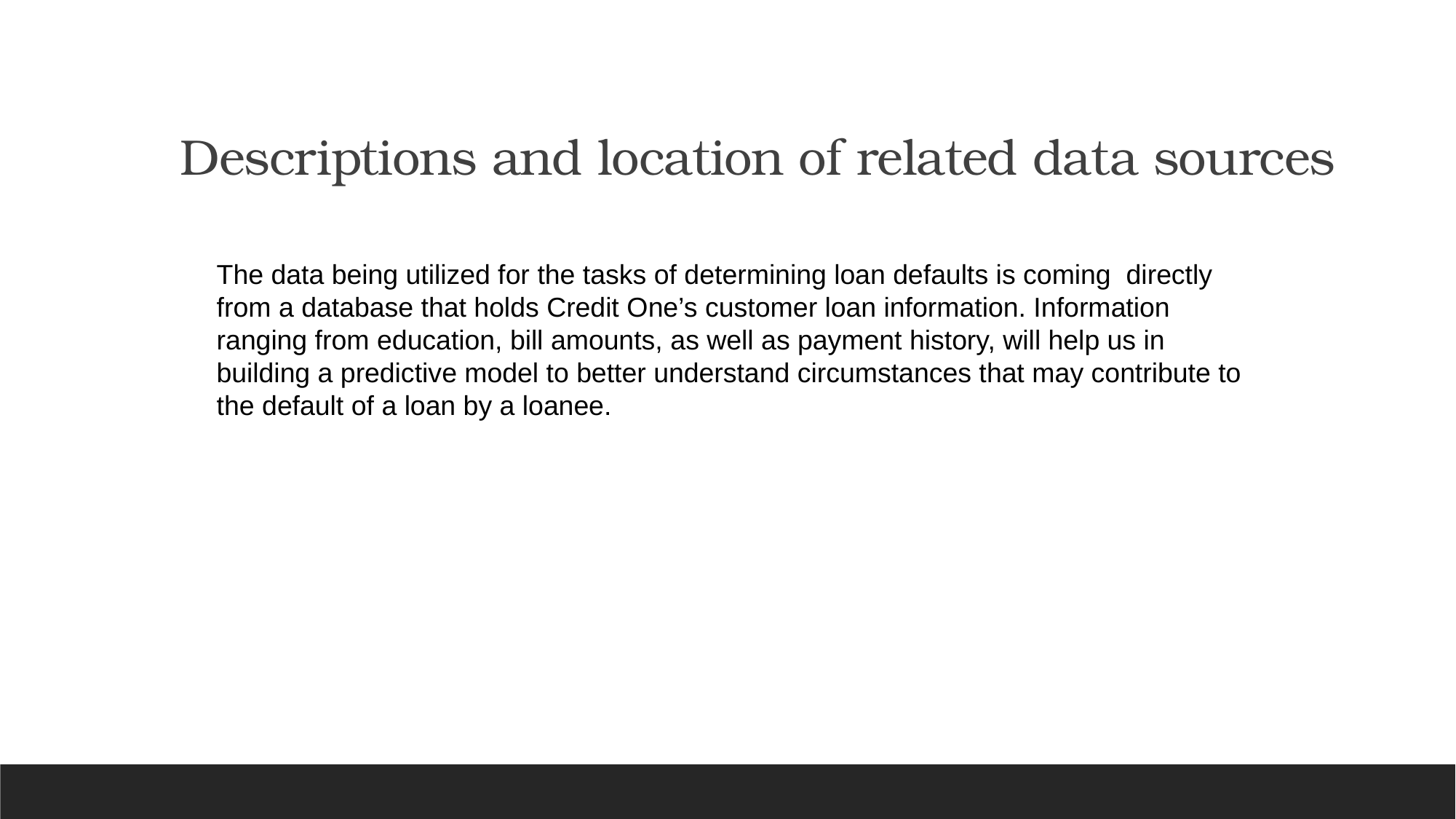

Descriptions and location of related data sources
The data being utilized for the tasks of determining loan defaults is coming  directly from a database that holds Credit One’s customer loan information. Information ranging from education, bill amounts, as well as payment history, will help us in building a predictive model to better understand circumstances that may contribute to the default of a loan by a loanee.